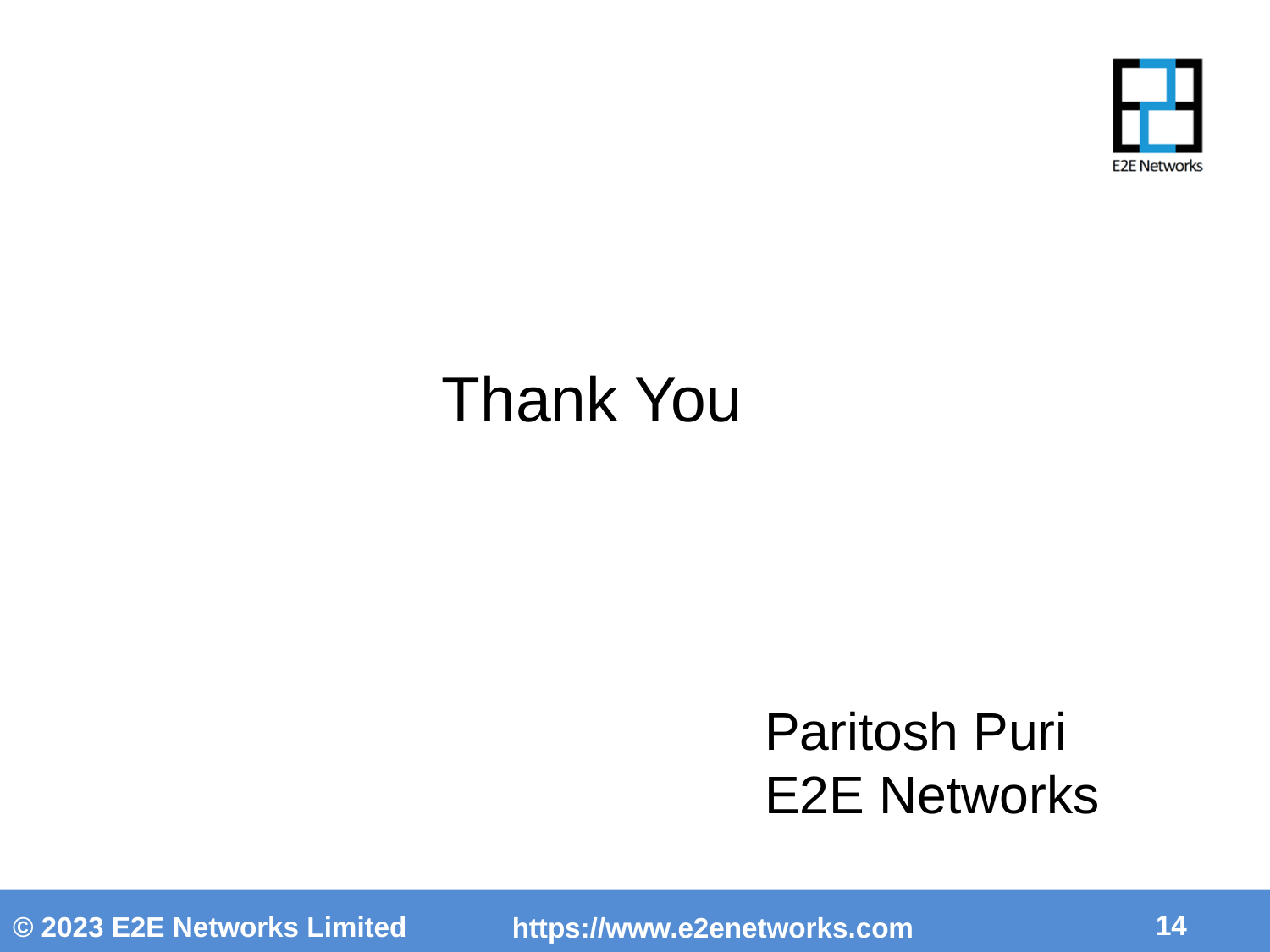

# Thank You
Paritosh Puri
E2E Networks